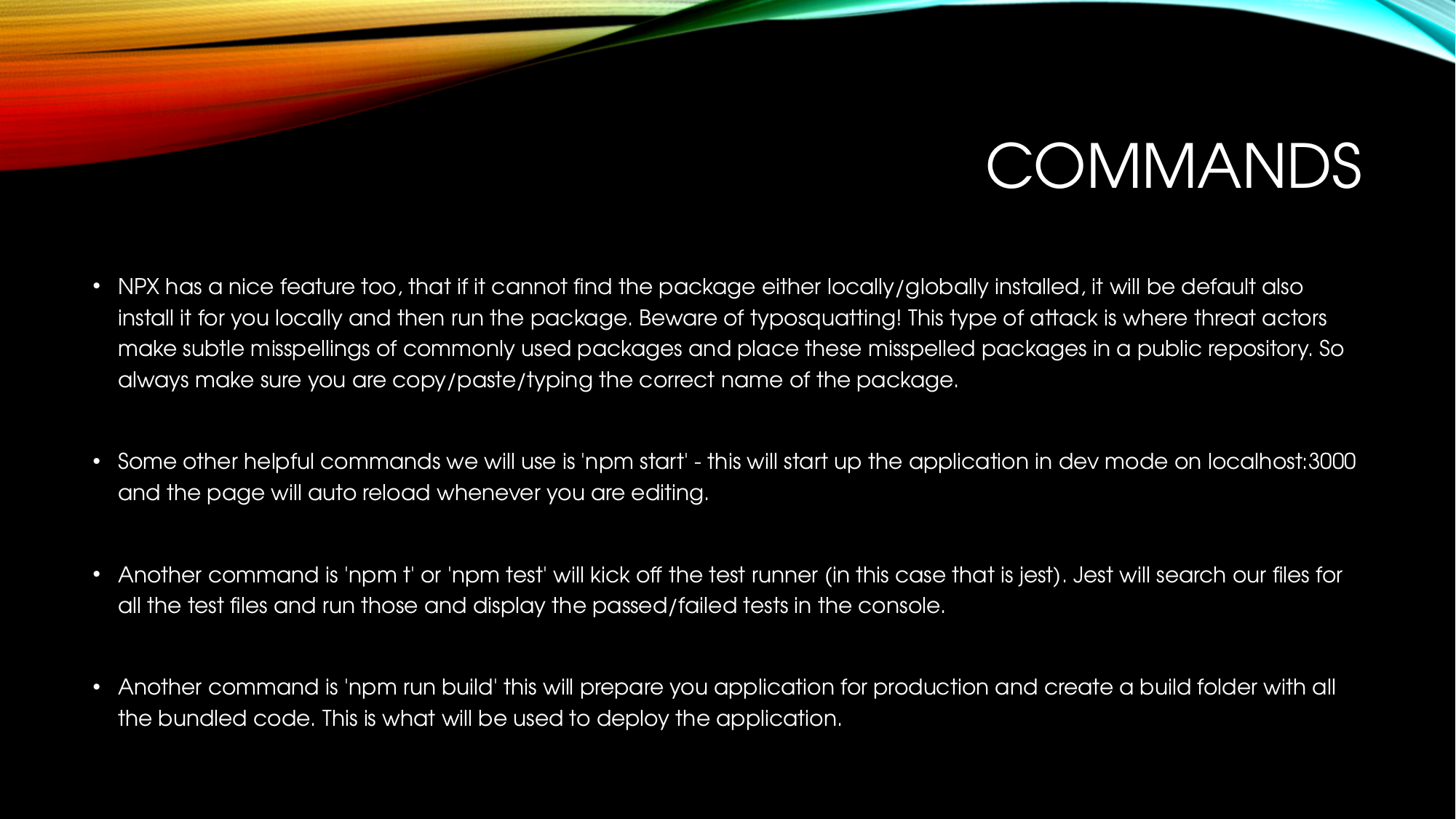

# Commands
NPX has a nice feature too, that if it cannot find the package either locally/globally installed, it will be default also install it for you locally and then run the package. Beware of typosquatting! This type of attack is where threat actors make subtle misspellings of commonly used packages and place these misspelled packages in a public repository. So always make sure you are copy/paste/typing the correct name of the package.

Some other helpful commands we will use is 'npm start' - this will start up the application in dev mode on localhost:3000 and the page will auto reload whenever you are editing.

Another command is 'npm t' or 'npm test' will kick off the test runner (in this case that is jest). Jest will search our files for all the test files and run those and display the passed/failed tests in the console.

Another command is 'npm run build' this will prepare you application for production and create a build folder with all the bundled code. This is what will be used to deploy the application.